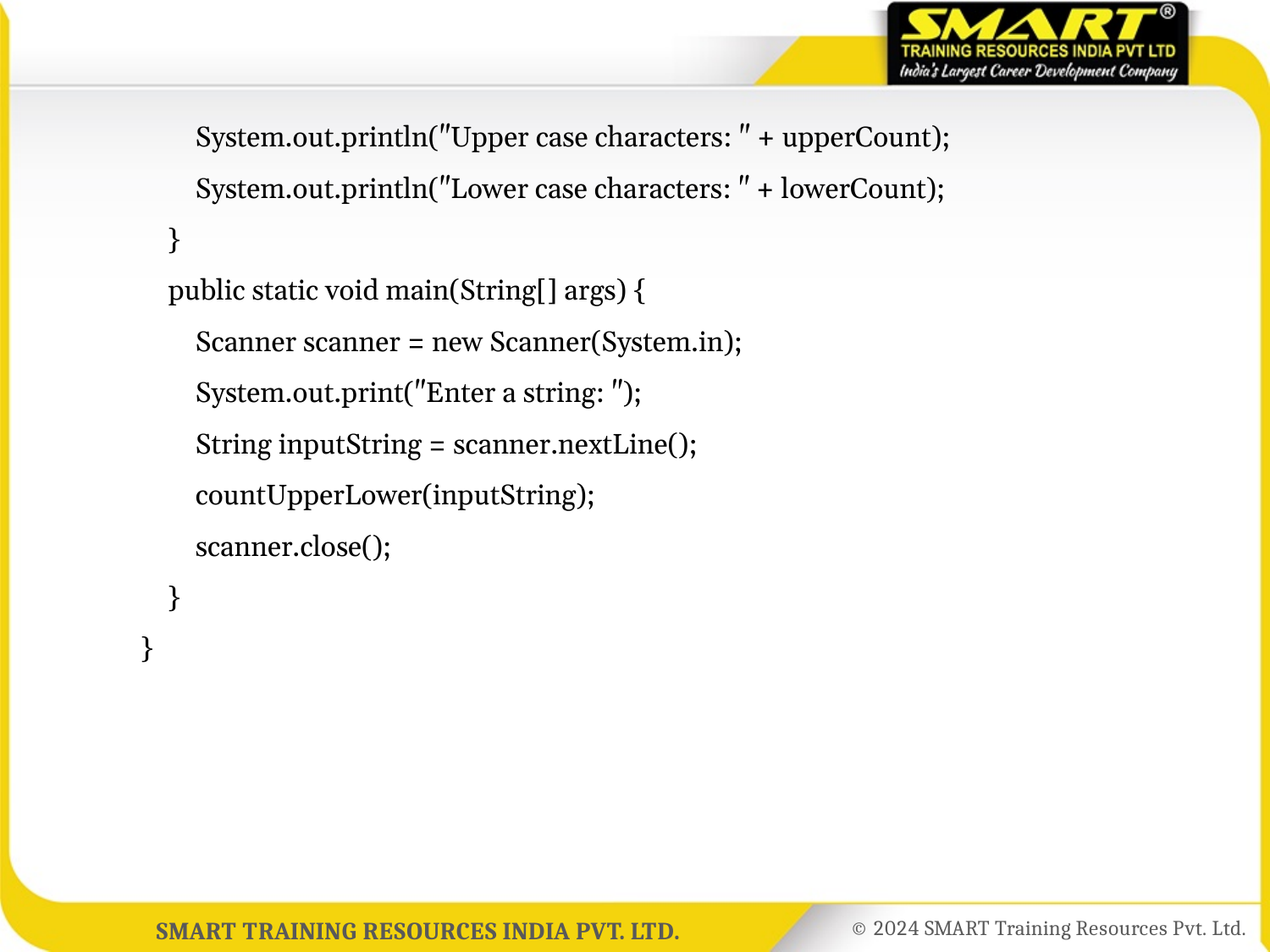

System.out.println("Upper case characters: " + upperCount);
	        System.out.println("Lower case characters: " + lowerCount);
	    }
	    public static void main(String[] args) {
	        Scanner scanner = new Scanner(System.in);
	        System.out.print("Enter a string: ");
	        String inputString = scanner.nextLine();
	        countUpperLower(inputString);
	        scanner.close();
	    }
	}